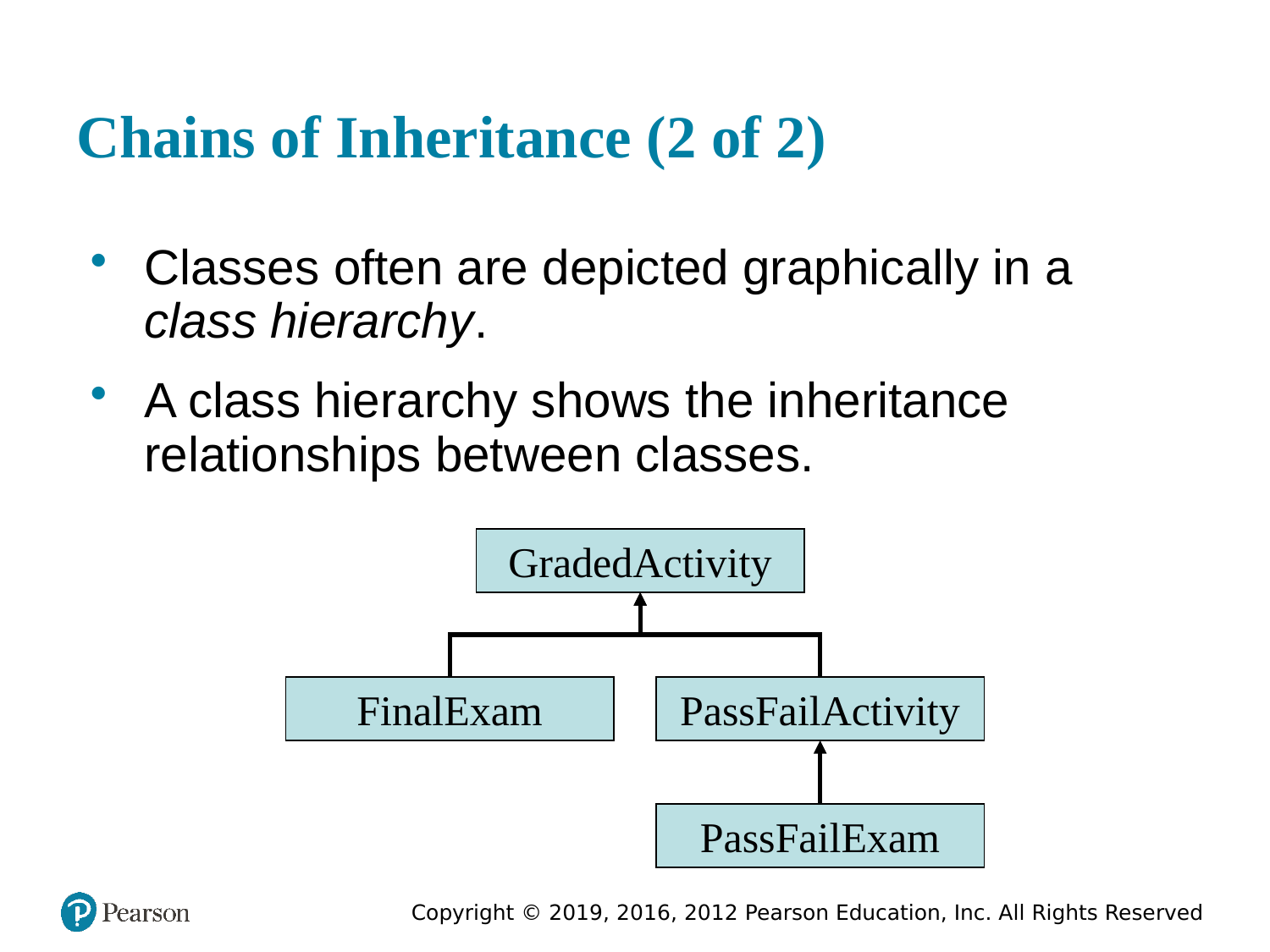

# Chains of Inheritance (2 of 2)
Classes often are depicted graphically in a class hierarchy.
A class hierarchy shows the inheritance relationships between classes.
GradedActivity
FinalExam
PassFailActivity
PassFailExam